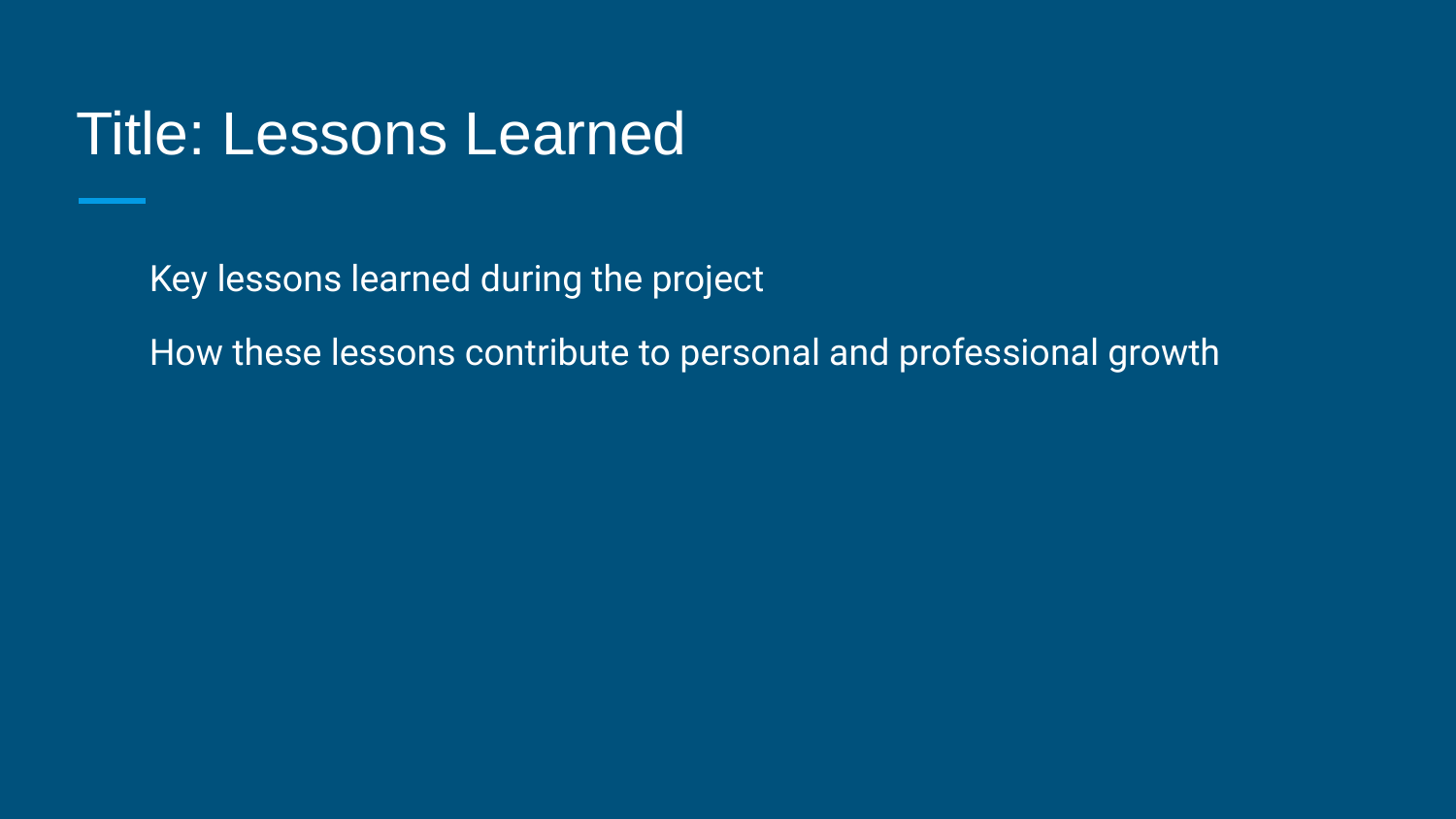

# Title: Lessons Learned
Key lessons learned during the project
How these lessons contribute to personal and professional growth